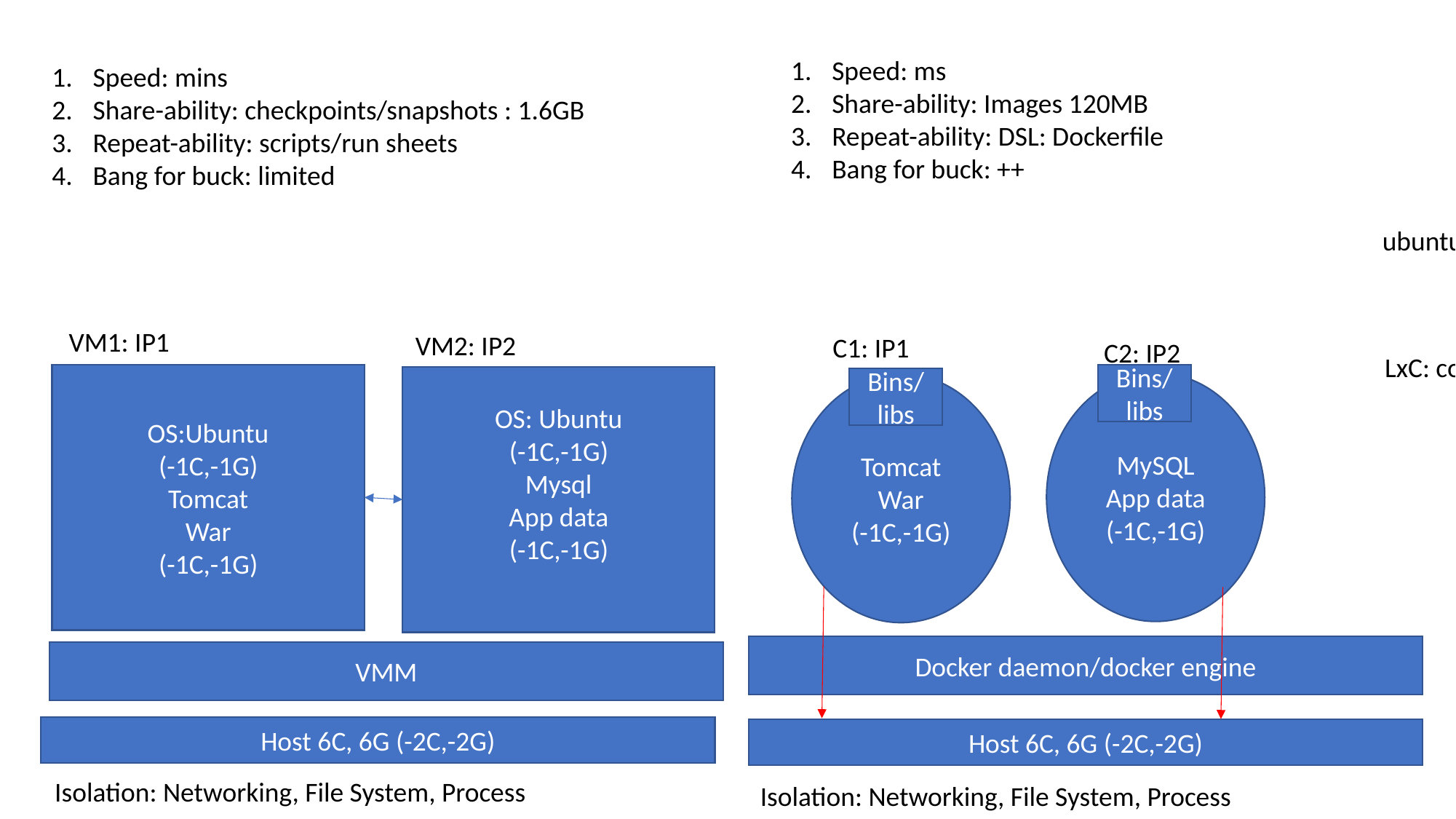

Speed: ms
Share-ability: Images 120MB
Repeat-ability: DSL: Dockerfile
Bang for buck: ++
Speed: mins
Share-ability: checkpoints/snapshots : 1.6GB
Repeat-ability: scripts/run sheets
Bang for buck: limited

Bins/libs
Linux core
ubuntu
Fedora
Bins/libs
VM1: IP1
VM2: IP2
C1: IP1
C2: IP2
LxC: containers
	1. geeky
	2. Open Container Forum
		Open Container Spec
		container tech palatable
		docker, could foundry, AWS, Red Hat
Bins/libs
OS:Ubuntu
(-1C,-1G)
Tomcat
War
(-1C,-1G)
OS: Ubuntu
(-1C,-1G)
Mysql
App data
(-1C,-1G)

Bins/libs
MySQL
App data
(-1C,-1G)
Tomcat
War
(-1C,-1G)
Docker daemon/docker engine
VMM
Host 6C, 6G (-2C,-2G)
Host 6C, 6G (-2C,-2G)
Isolation: Networking, File System, Process
Isolation: Networking, File System, Process